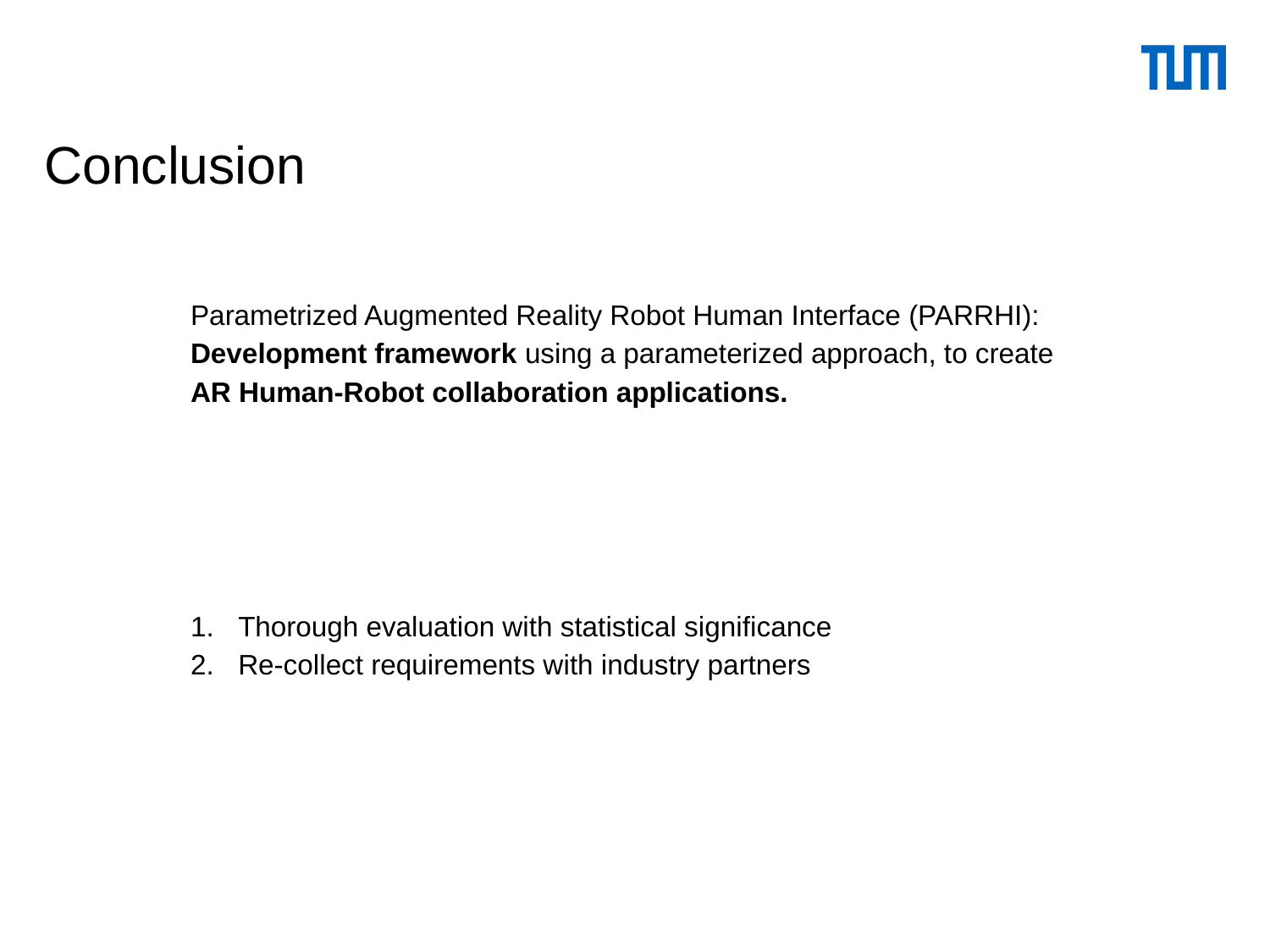

# Conclusion
Parametrized Augmented Reality Robot Human Interface (PARRHI):
Development framework using a parameterized approach, to create AR Human-Robot collaboration applications.

Thorough evaluation with statistical significance
Re-collect requirements with industry partners